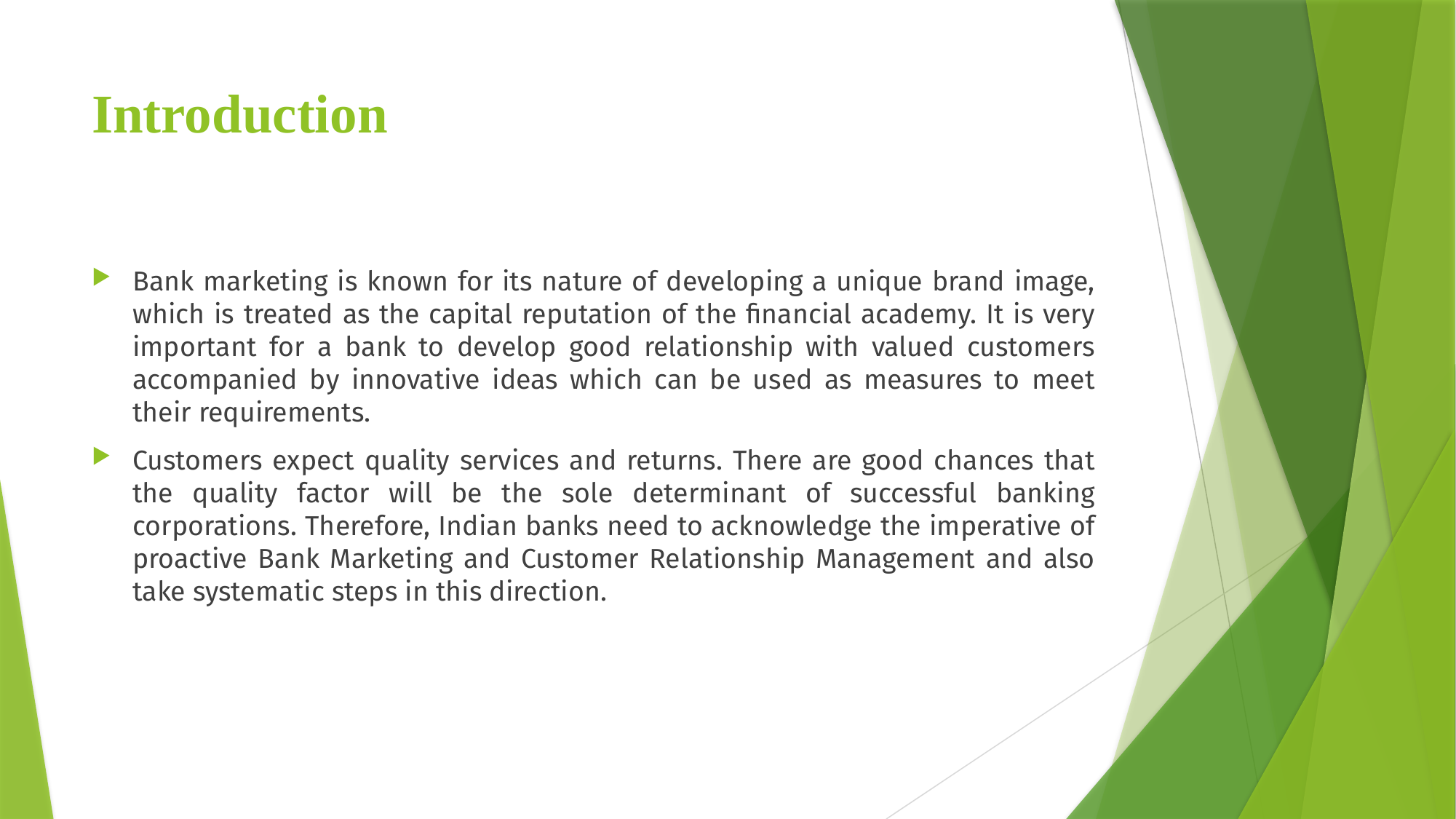

# Introduction
Bank marketing is known for its nature of developing a unique brand image, which is treated as the capital reputation of the financial academy. It is very important for a bank to develop good relationship with valued customers accompanied by innovative ideas which can be used as measures to meet their requirements.
Customers expect quality services and returns. There are good chances that the quality factor will be the sole determinant of successful banking corporations. Therefore, Indian banks need to acknowledge the imperative of proactive Bank Marketing and Customer Relationship Management and also take systematic steps in this direction.